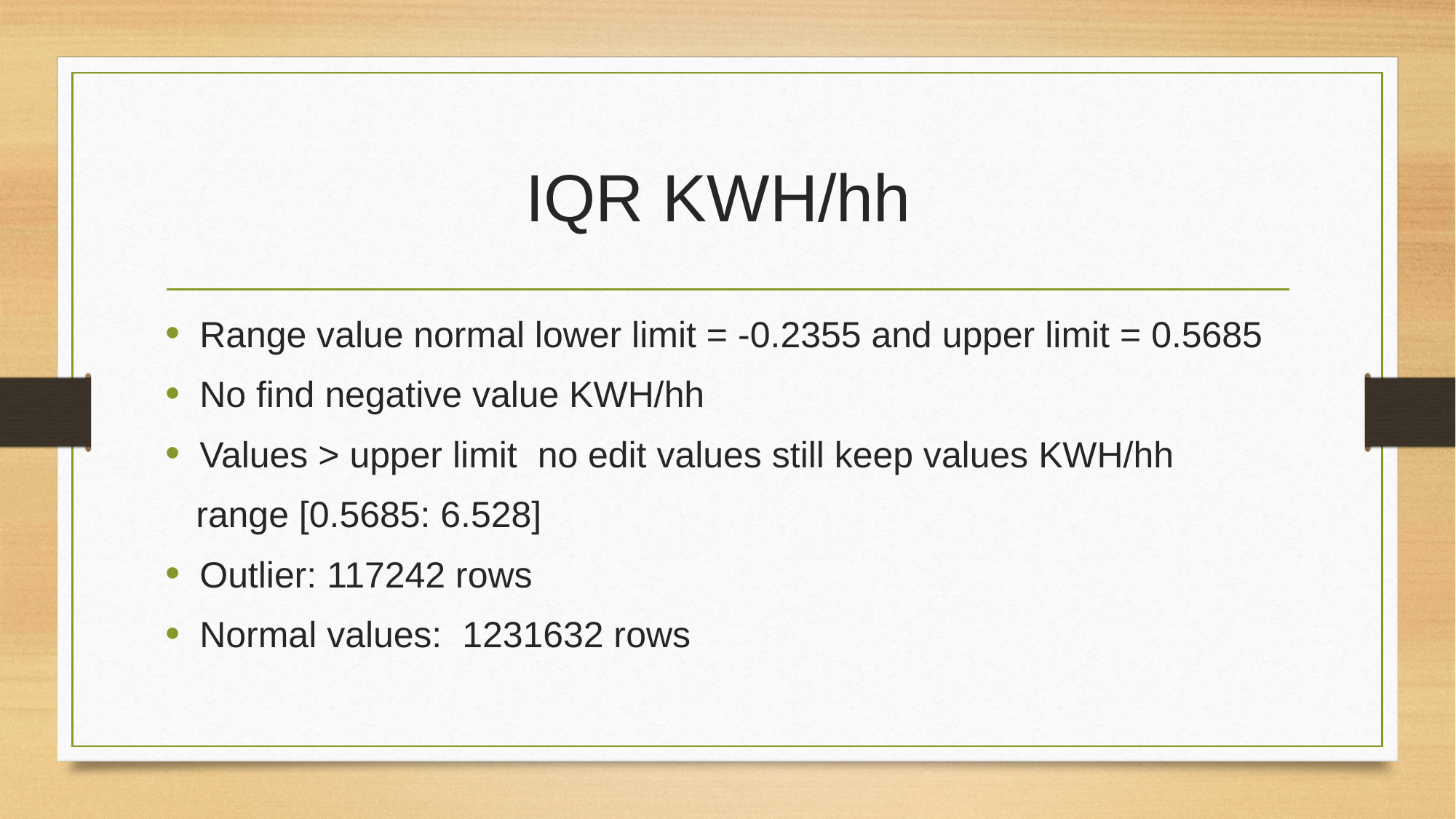

# IQR KWH/hh
Range value normal lower limit = -0.2355 and upper limit = 0.5685
No find negative value KWH/hh
Values > upper limit  no edit values still keep values KWH/hh
   range [0.5685: 6.528]
Outlier: 117242 rows
Normal values:  1231632 rows